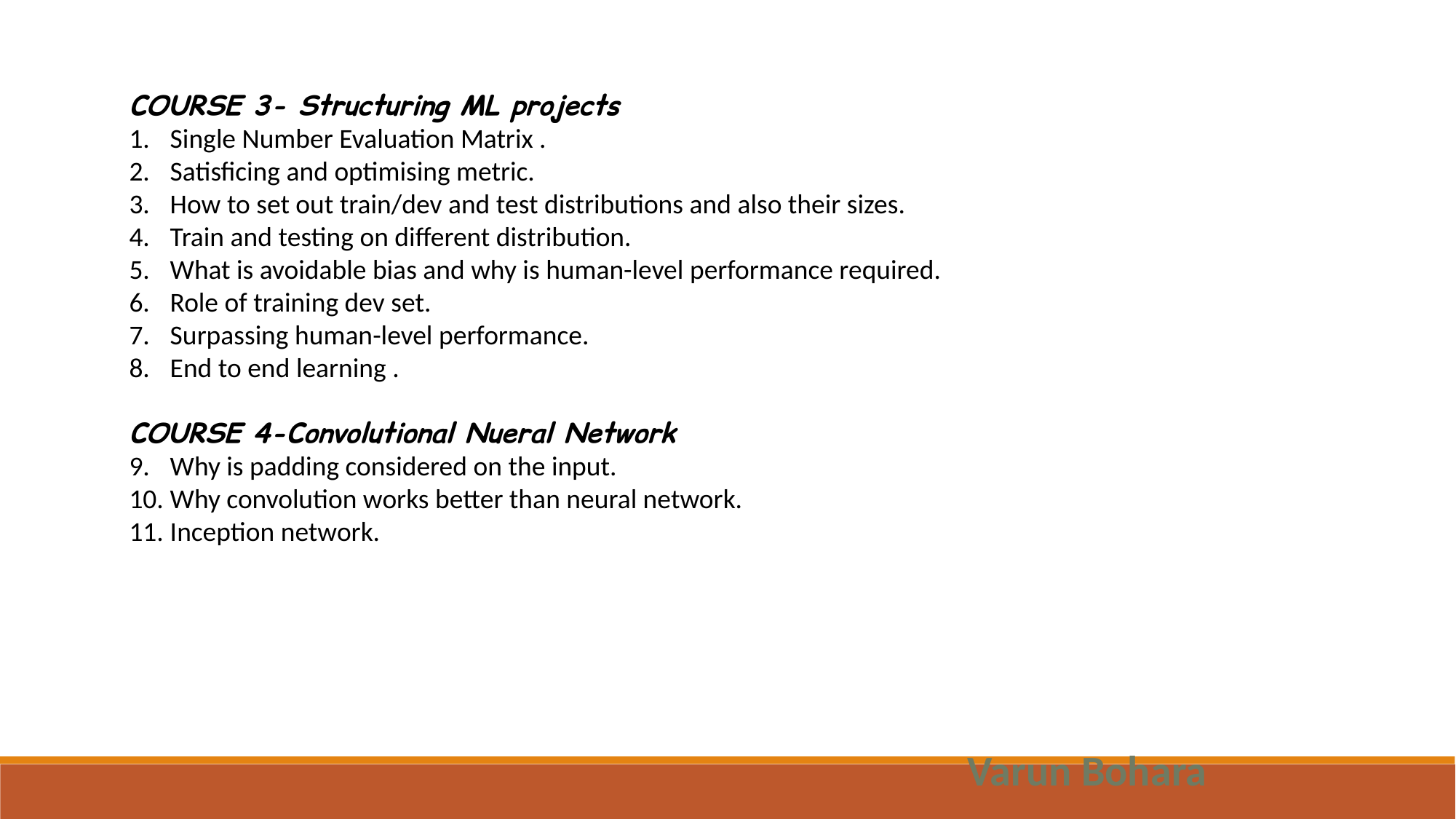

COURSE 3- Structuring ML projects
Single Number Evaluation Matrix .
Satisficing and optimising metric.
How to set out train/dev and test distributions and also their sizes.
Train and testing on different distribution.
What is avoidable bias and why is human-level performance required.
Role of training dev set.
Surpassing human-level performance.
End to end learning .

COURSE 4-Convolutional Nueral Network
Why is padding considered on the input.
Why convolution works better than neural network.
Inception network.

										            Varun Bohara